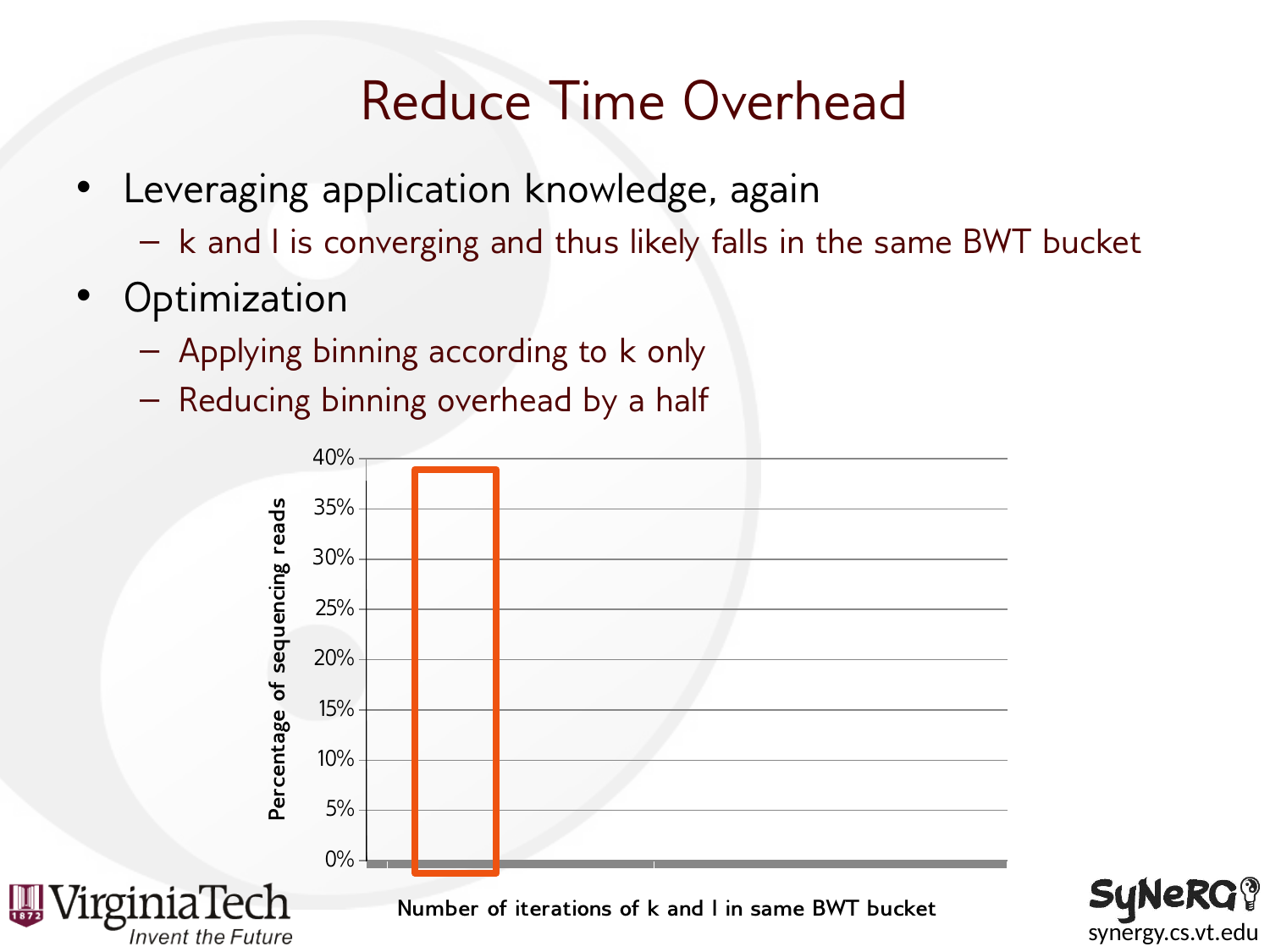

# Reduce Time Overhead
Leveraging application knowledge, again
k and l is converging and thus likely falls in the same BWT bucket
Optimization
Applying binning according to k only
Reducing binning overhead by a half

[unsupported chart]